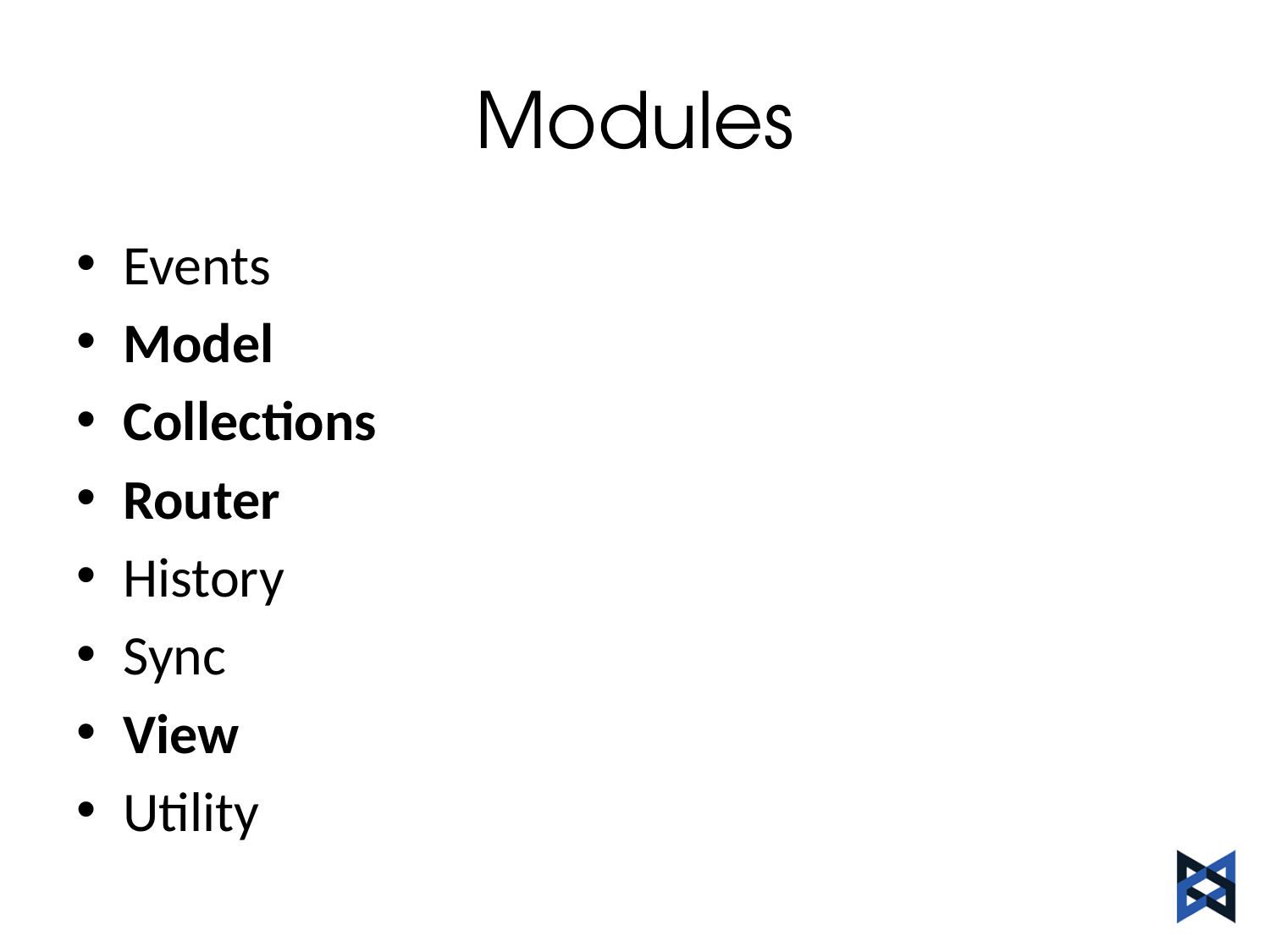

# Modules
Events
Model
Collections
Router
History
Sync
View
Utility